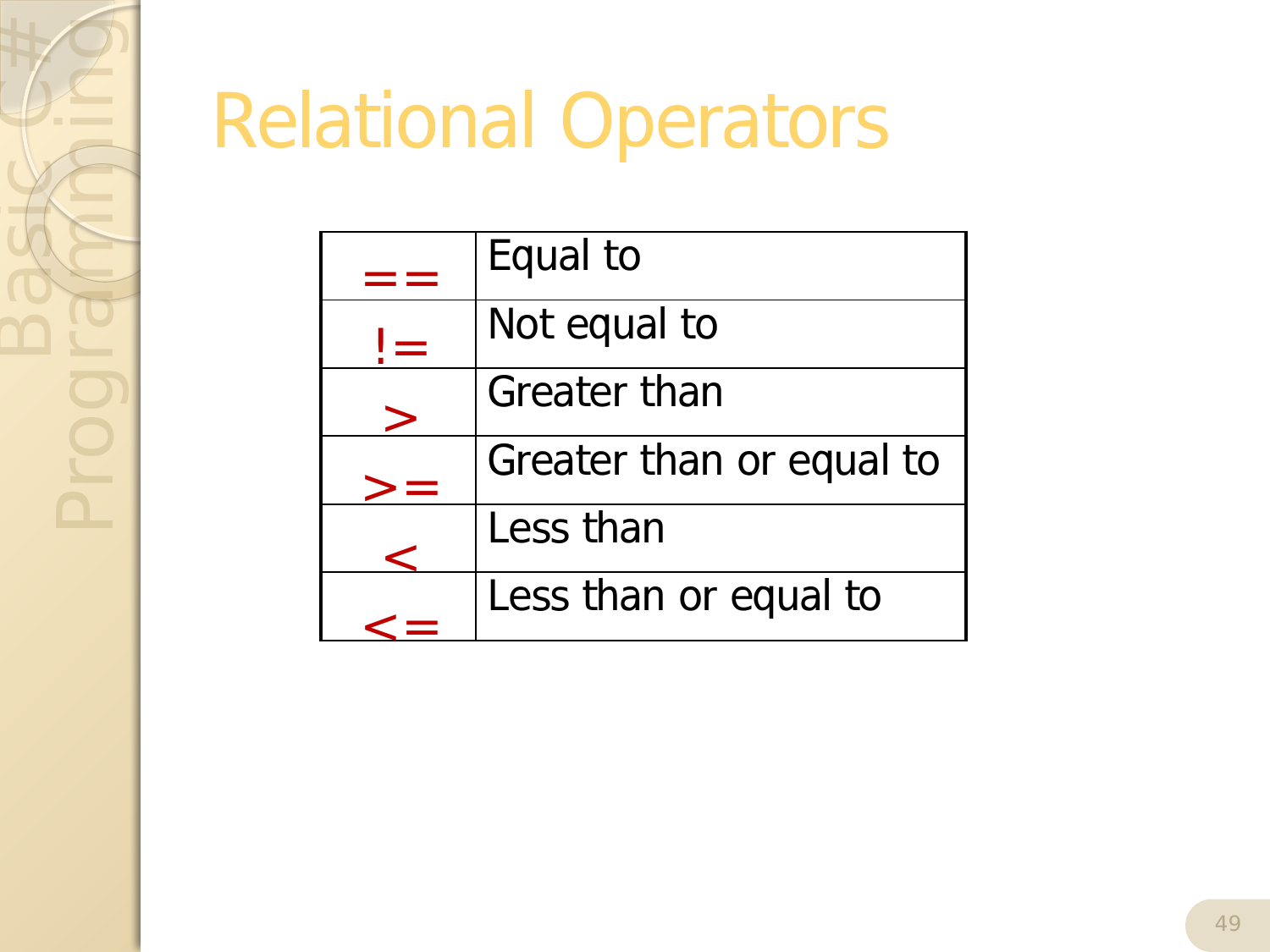

# Relational Operators
|  | Equal to |
| --- | --- |
|  | Not equal to |
|  | Greater than |
|  | Greater than or equal to |
|  | Less than |
|  | Less than or equal to |
==
!=
>
>=
<
<=
49